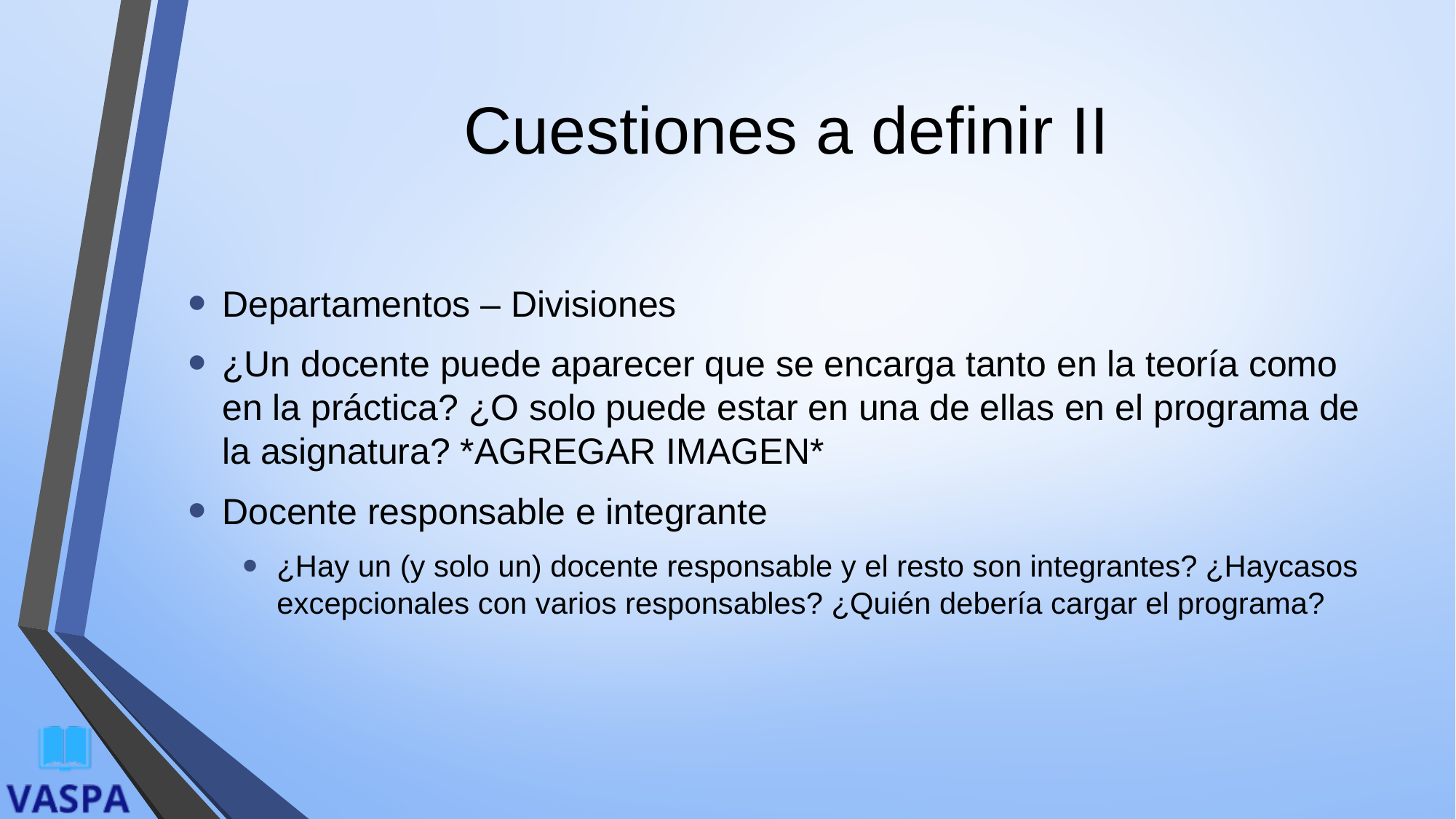

# Cuestiones a definir II
Departamentos – Divisiones
¿Un docente puede aparecer que se encarga tanto en la teoría como en la práctica? ¿O solo puede estar en una de ellas en el programa de la asignatura? *AGREGAR IMAGEN*
Docente responsable e integrante
¿Hay un (y solo un) docente responsable y el resto son integrantes? ¿Haycasos excepcionales con varios responsables? ¿Quién debería cargar el programa?